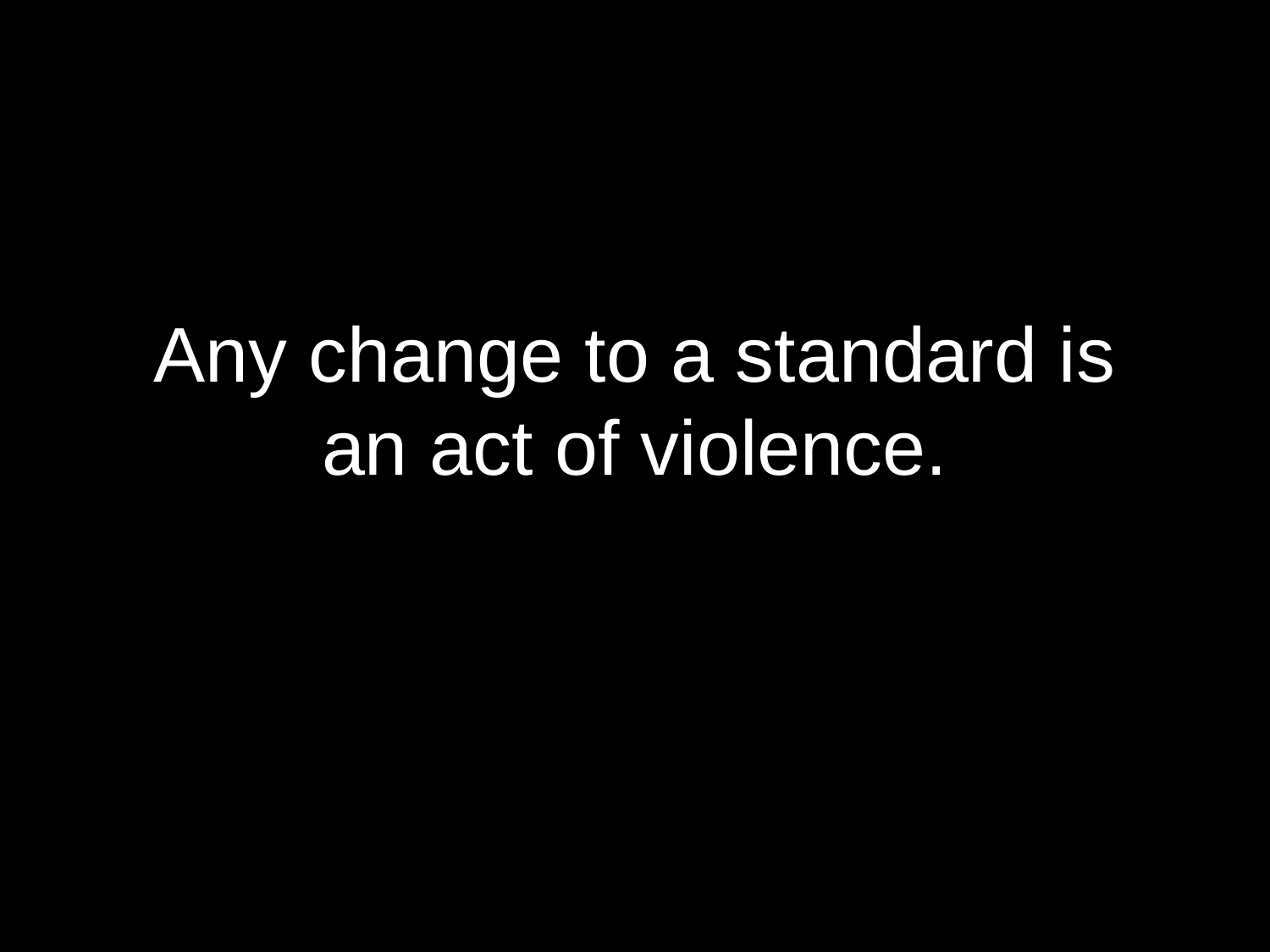

# Any change to a standard is an act of violence.